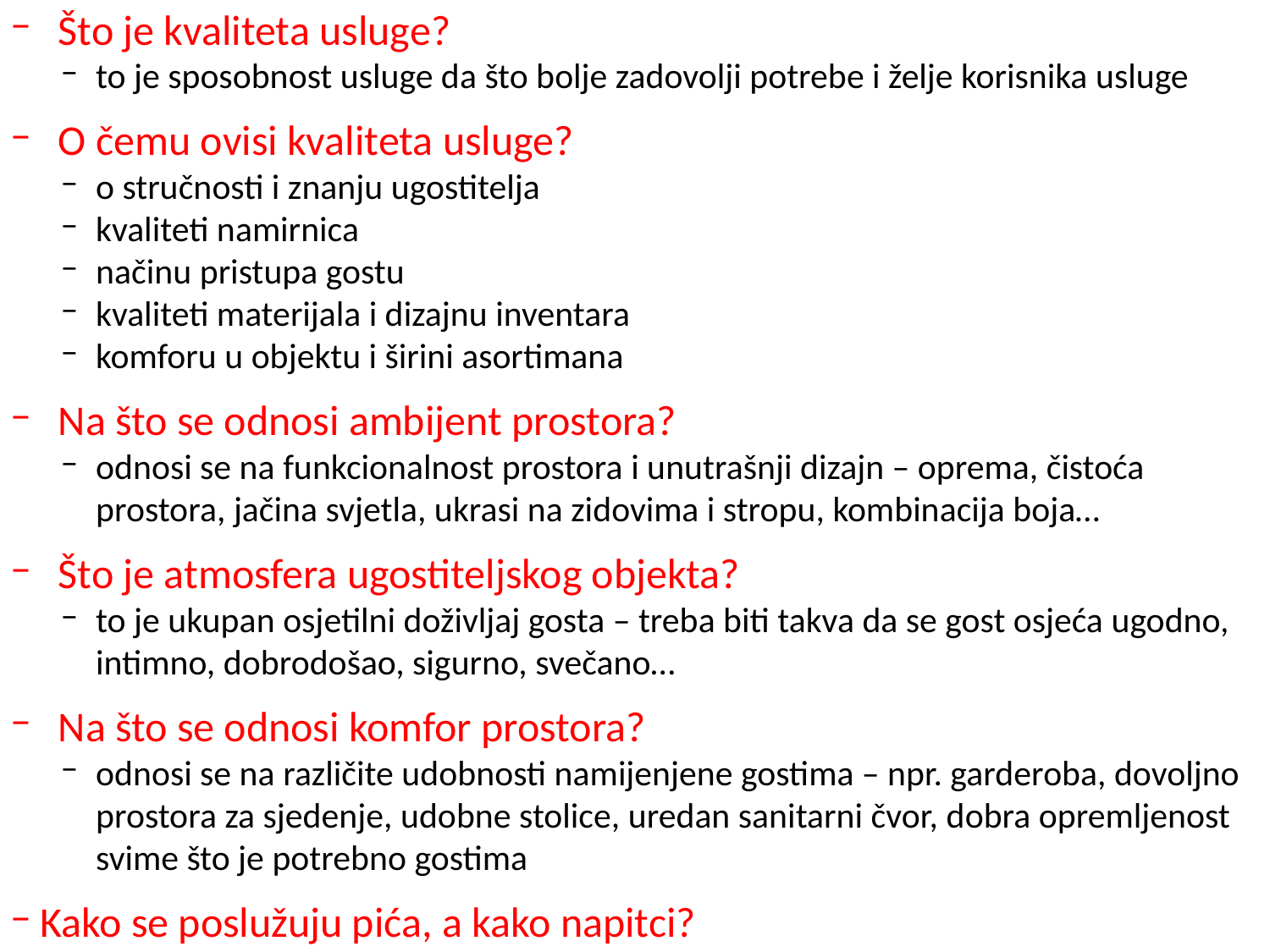

Što je kvaliteta usluge?
to je sposobnost usluge da što bolje zadovolji potrebe i želje korisnika usluge
O čemu ovisi kvaliteta usluge?
o stručnosti i znanju ugostitelja
kvaliteti namirnica
načinu pristupa gostu
kvaliteti materijala i dizajnu inventara
komforu u objektu i širini asortimana
Na što se odnosi ambijent prostora?
odnosi se na funkcionalnost prostora i unutrašnji dizajn – oprema, čistoća prostora, jačina svjetla, ukrasi na zidovima i stropu, kombinacija boja…
Što je atmosfera ugostiteljskog objekta?
to je ukupan osjetilni doživljaj gosta – treba biti takva da se gost osjeća ugodno, intimno, dobrodošao, sigurno, svečano…
Na što se odnosi komfor prostora?
odnosi se na različite udobnosti namijenjene gostima – npr. garderoba, dovoljno prostora za sjedenje, udobne stolice, uredan sanitarni čvor, dobra opremljenost svime što je potrebno gostima
Kako se poslužuju pića, a kako napitci?